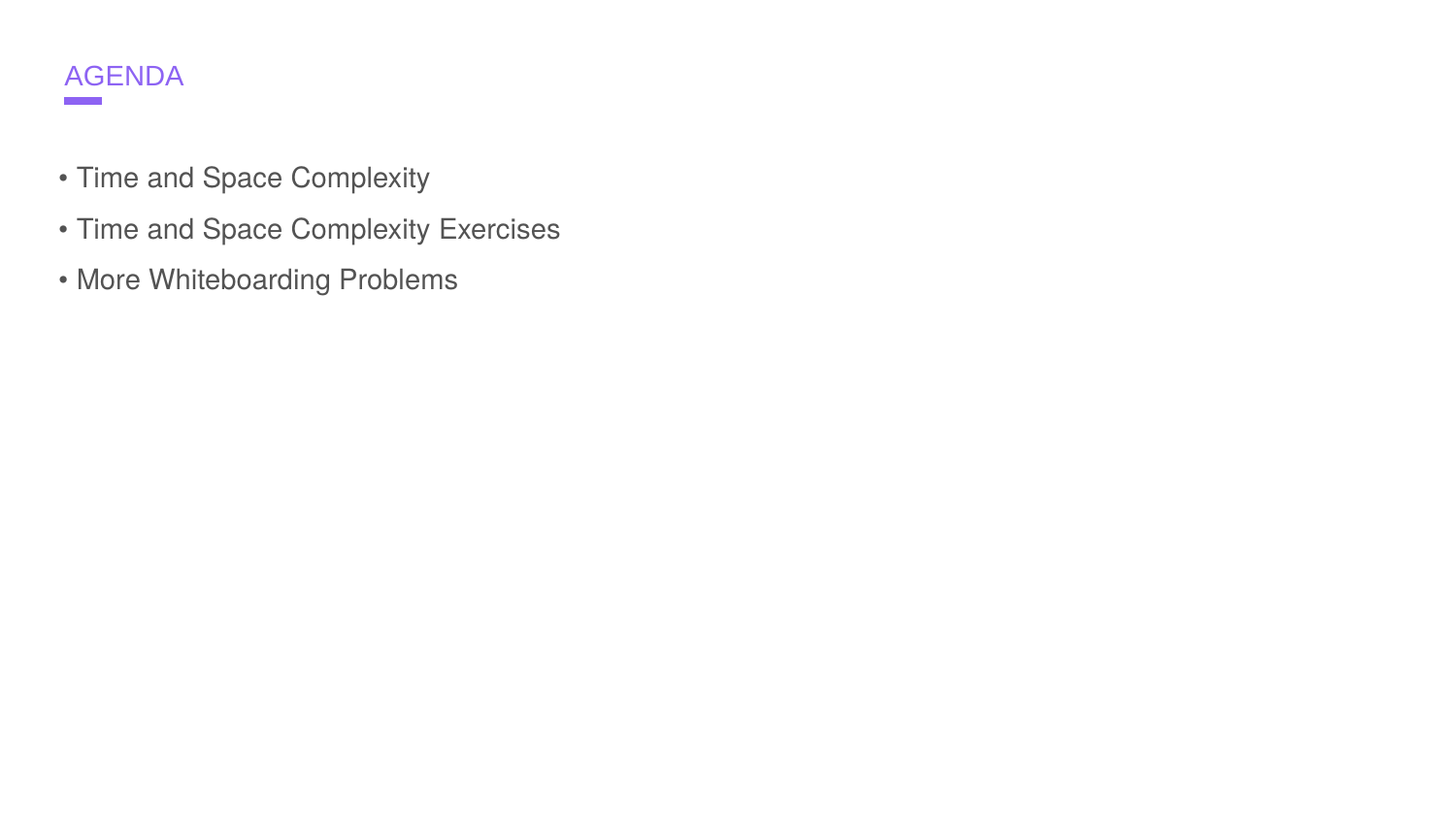

# AGENDA
• Time and Space Complexity
• Time and Space Complexity Exercises
• More Whiteboarding Problems